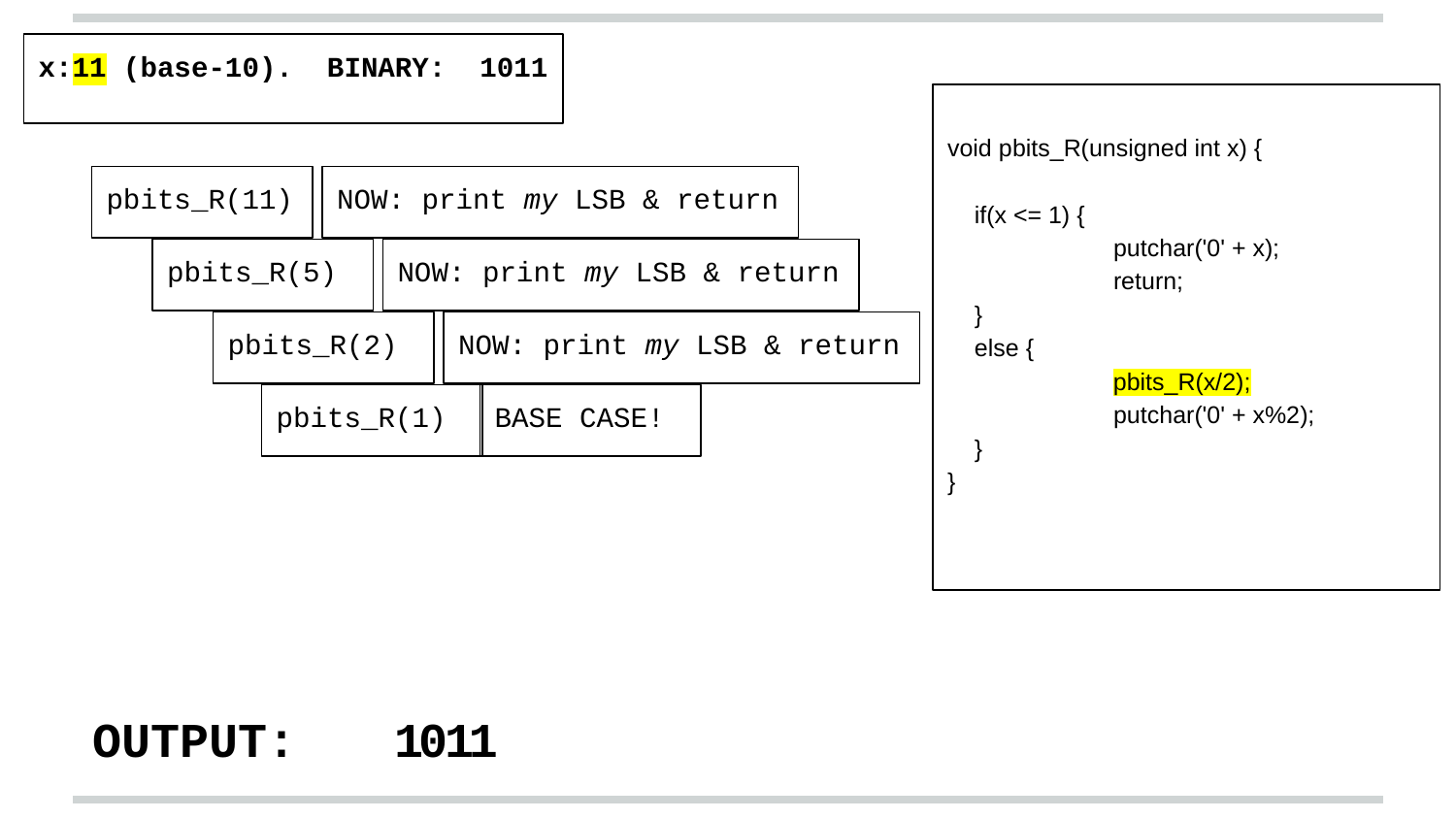

x:11 (base-10).  BINARY:  1011

void pbits_R(unsigned int x) {
    if(x <= 1) {
	   putchar('0' + x);
	   return;
    }
    else {
	   pbits_R(x/2);
	   putchar('0' + x%2);
    }
}

pbits_R(11)
NOW: print my LSB & return
pbits_R(5)
NOW: print my LSB & return
pbits_R(2)
NOW: print my LSB & return
pbits_R(1)
BASE CASE!
1
0
1
OUTPUT:
1